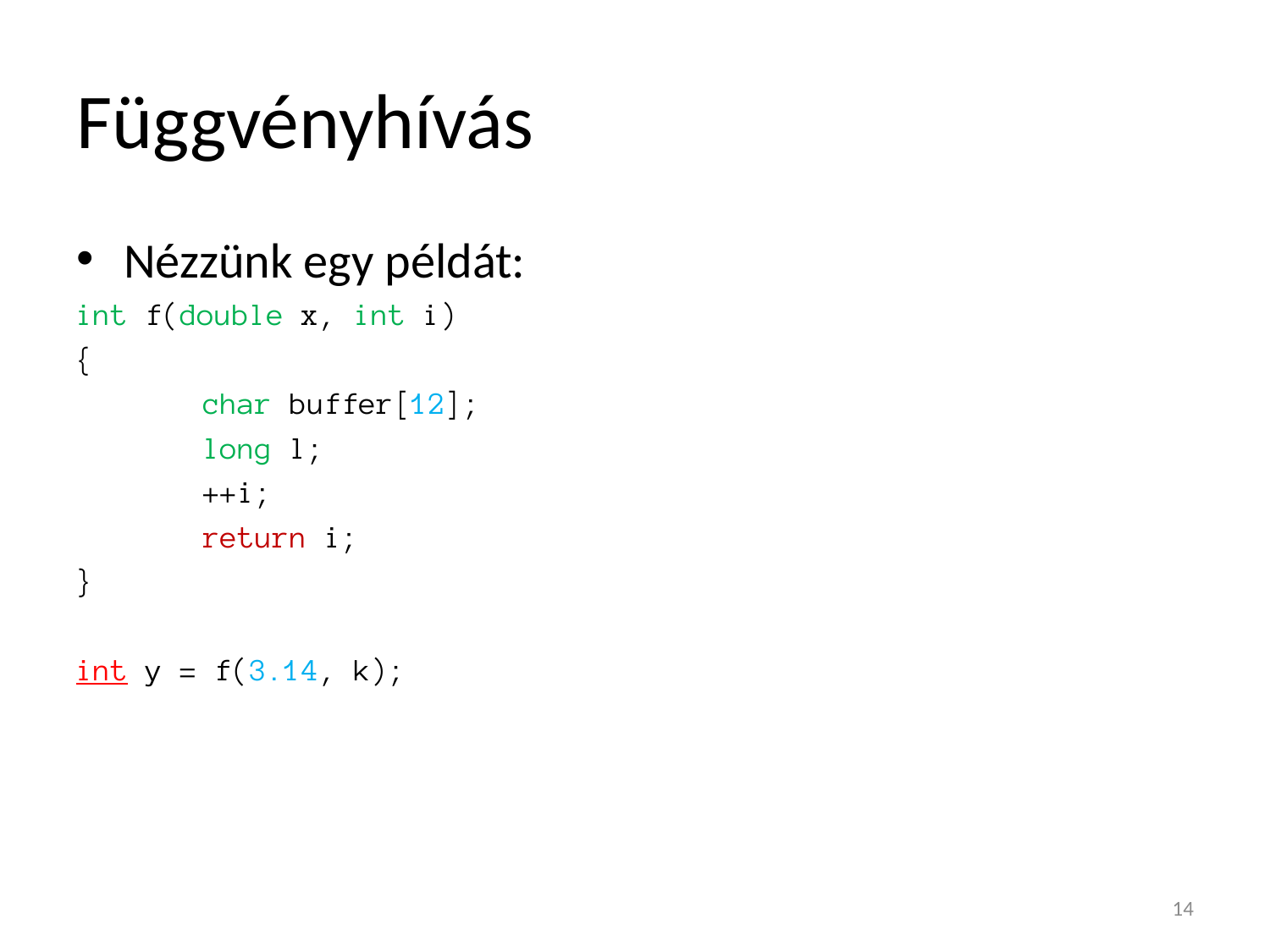

# Függvényhívás
Nézzünk egy példát:
int f(double x, int i)
{
	char buffer[12];
	long l;
	++i;
	return i;
}

int y = f(3.14, k);
14